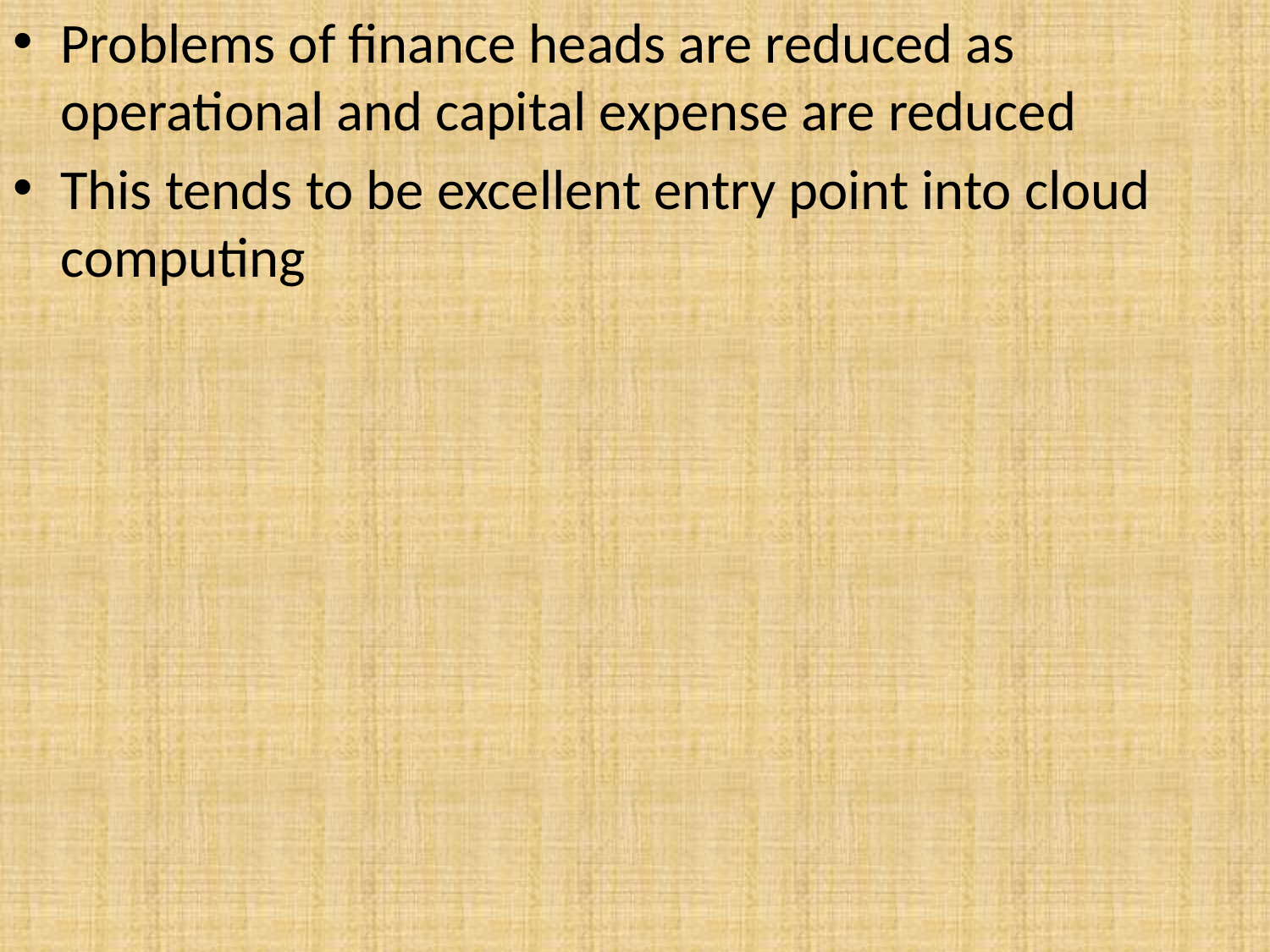

Problems of finance heads are reduced as operational and capital expense are reduced
This tends to be excellent entry point into cloud computing